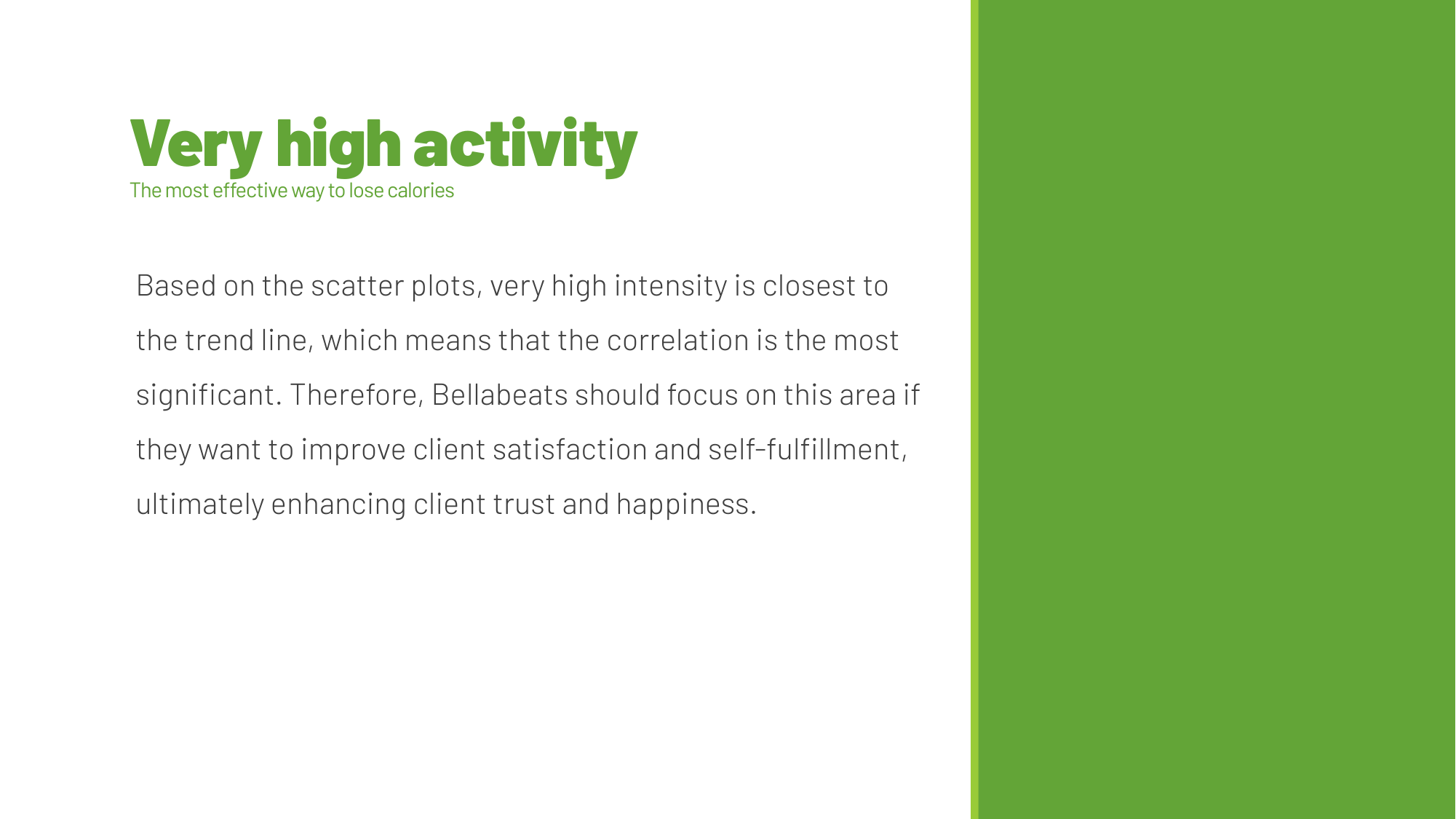

# Very high activity The most effective way to lose calories
Based on the scatter plots, very high intensity is closest to the trend line, which means that the correlation is the most significant. Therefore, Bellabeats should focus on this area if they want to improve client satisfaction and self-fulfillment, ultimately enhancing client trust and happiness.